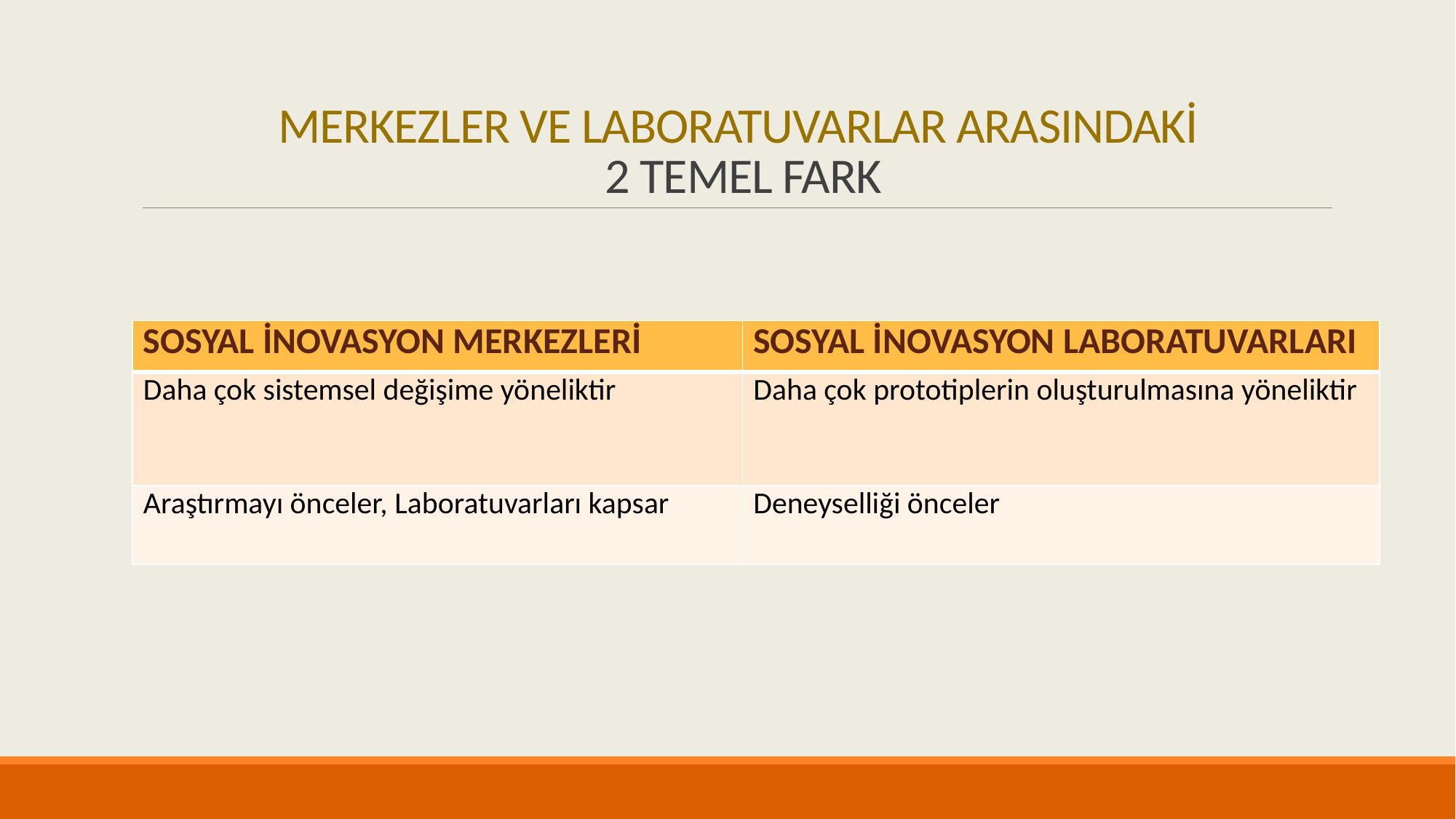

# MERKEZLER VE LABORATUVARLAR ARASINDAKİ 2 TEMEL FARK
| SOSYAL İNOVASYON MERKEZLERİ | SOSYAL İNOVASYON LABORATUVARLARI |
| --- | --- |
| Daha çok sistemsel değişime yöneliktir | Daha çok prototiplerin oluşturulmasına yöneliktir |
| Araştırmayı önceler, Laboratuvarları kapsar | Deneyselliği önceler |